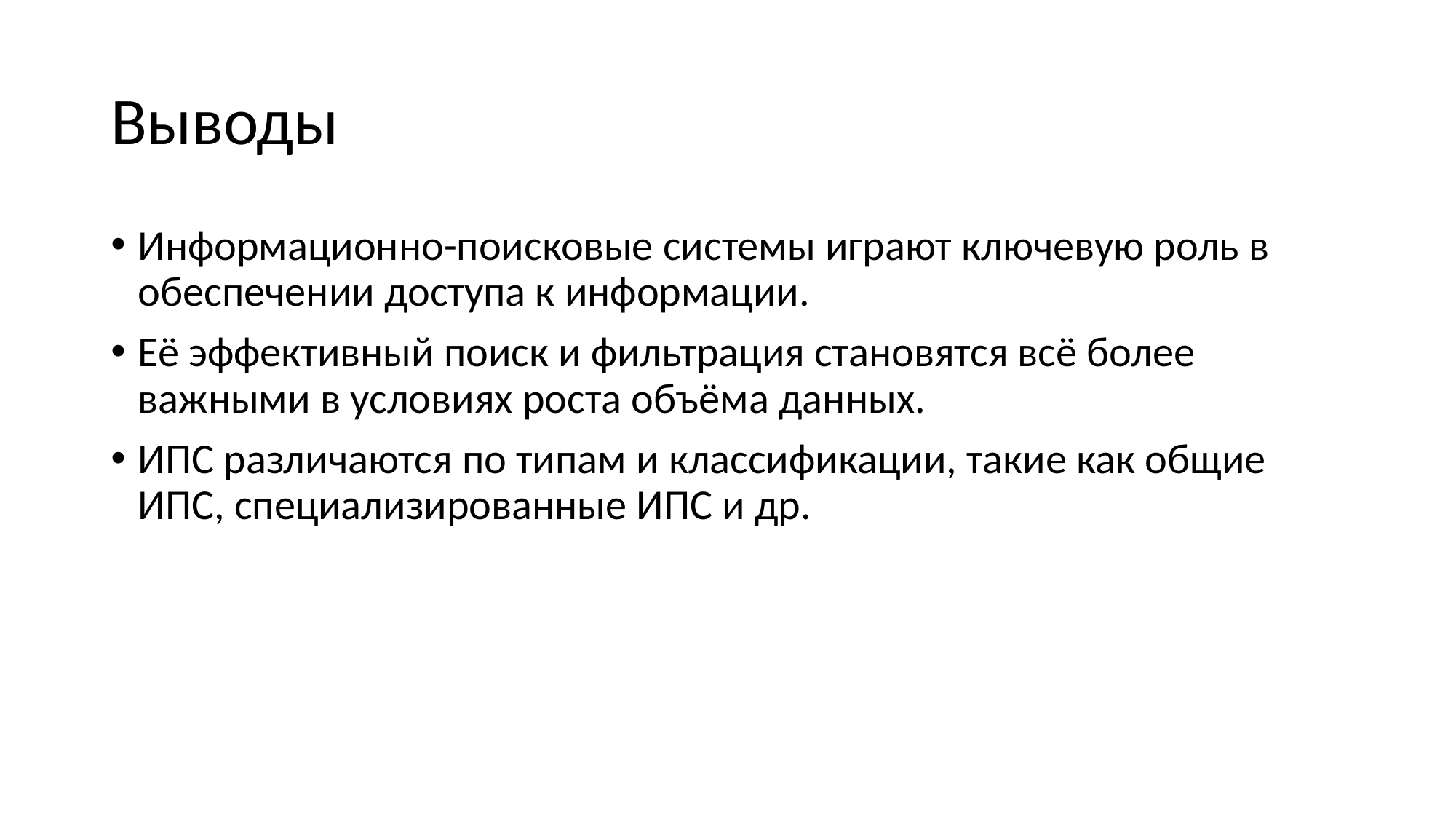

# Выводы
Информационно-поисковые системы играют ключевую роль в обеспечении доступа к информации.
Её эффективный поиск и фильтрация становятся всё более важными в условиях роста объёма данных.
ИПС различаются по типам и классификации, такие как общие ИПС, специализированные ИПС и др.